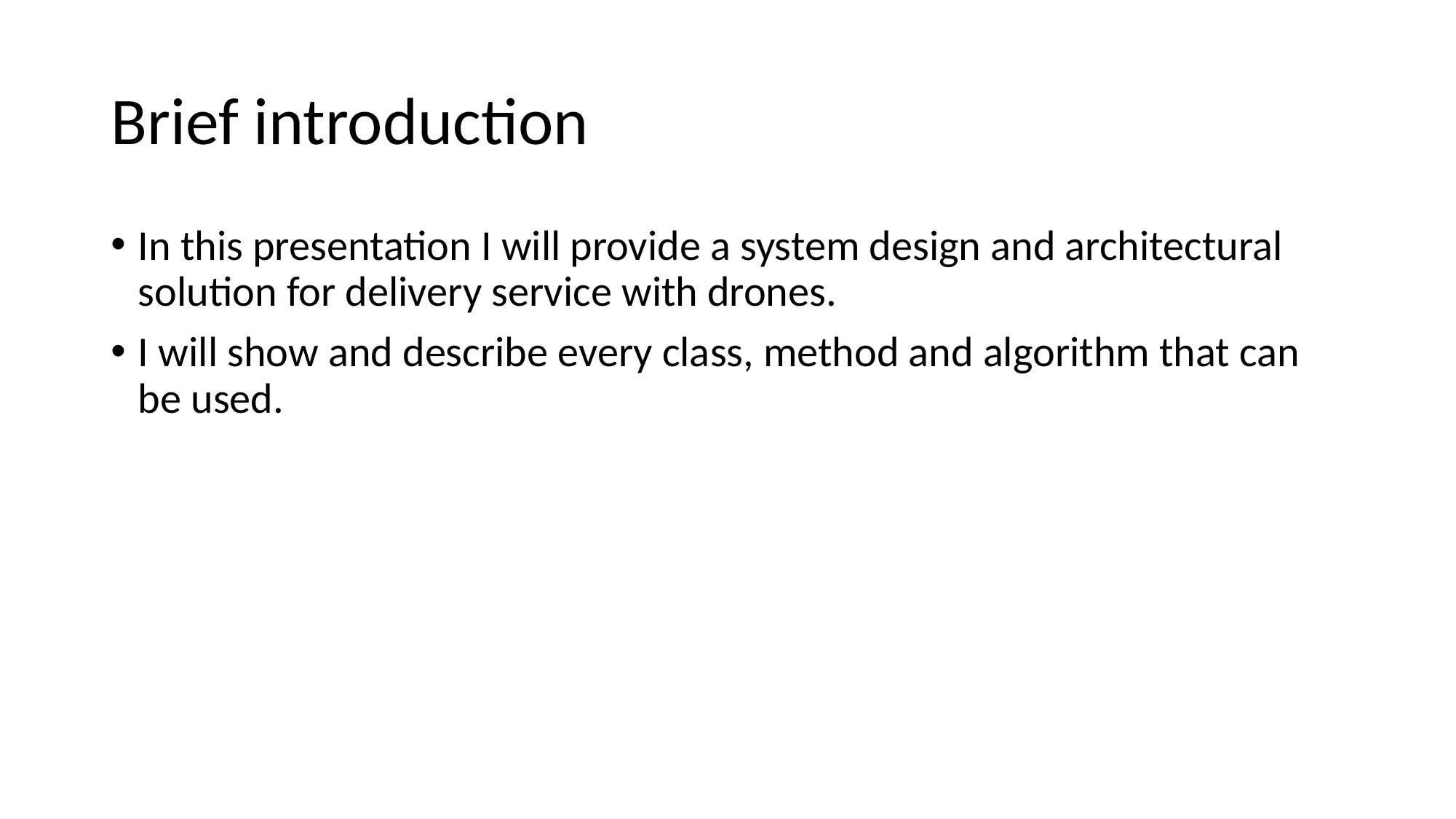

# Brief introduction
In this presentation I will provide a system design and architectural solution for delivery service with drones.
I will show and describe every class, method and algorithm that can be used.